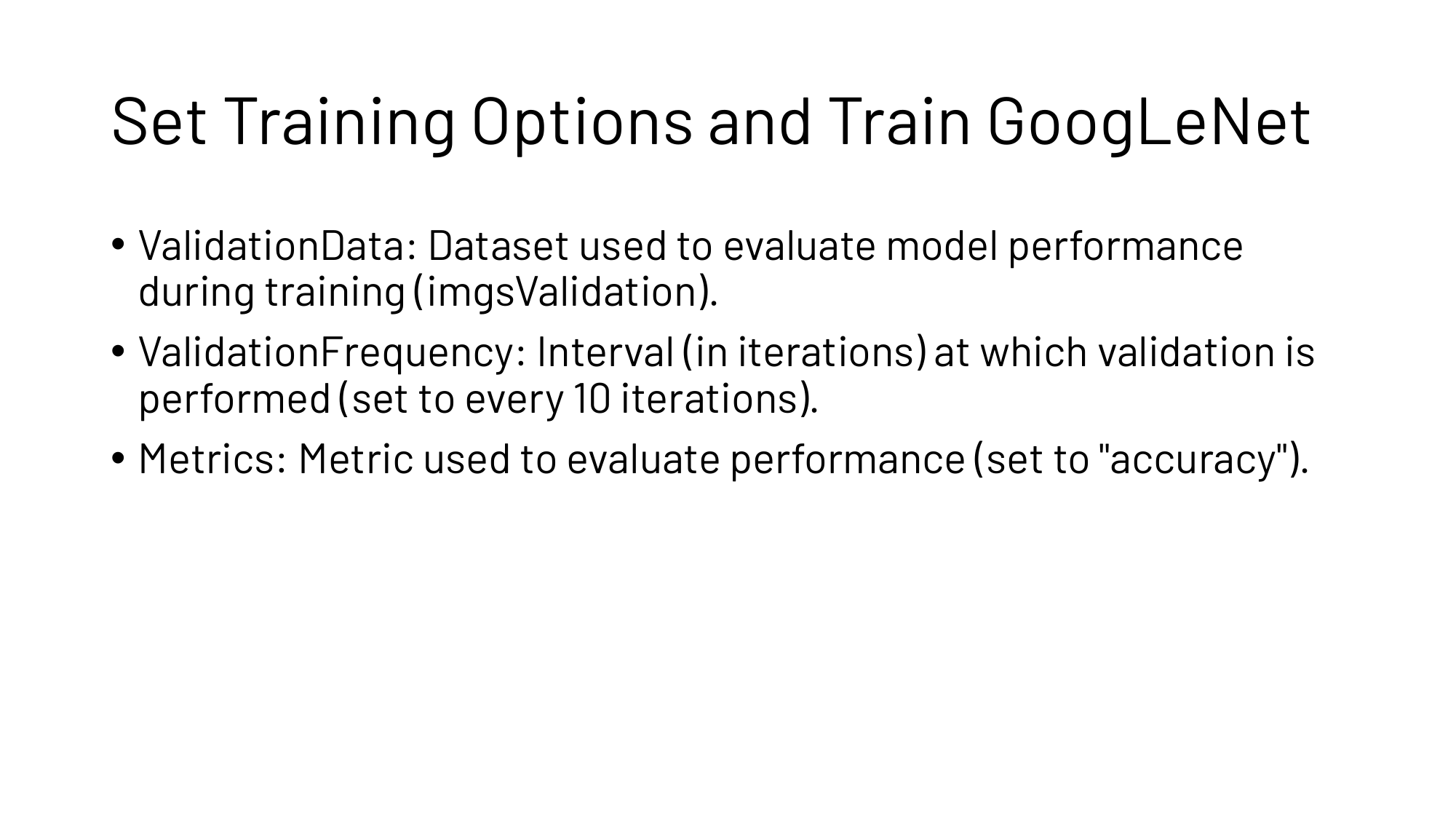

# Set Training Options and Train GoogLeNet
ValidationData: Dataset used to evaluate model performance during training (imgsValidation).
ValidationFrequency: Interval (in iterations) at which validation is performed (set to every 10 iterations).
Metrics: Metric used to evaluate performance (set to "accuracy").